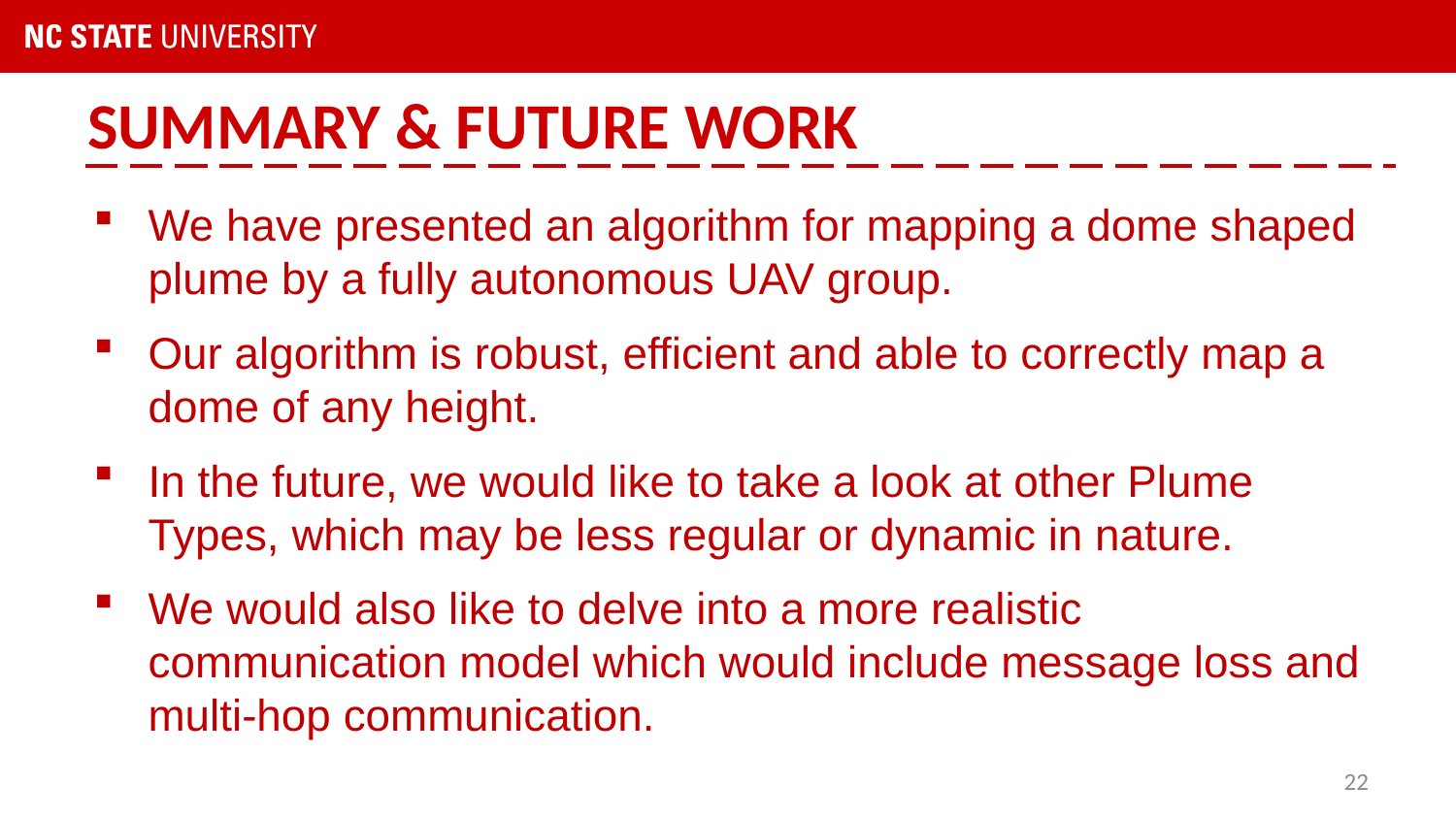

# SUMMARY & FUTURE WORK
We have presented an algorithm for mapping a dome shaped plume by a fully autonomous UAV group.
Our algorithm is robust, efficient and able to correctly map a dome of any height.
In the future, we would like to take a look at other Plume Types, which may be less regular or dynamic in nature.
We would also like to delve into a more realistic communication model which would include message loss and multi-hop communication.
22